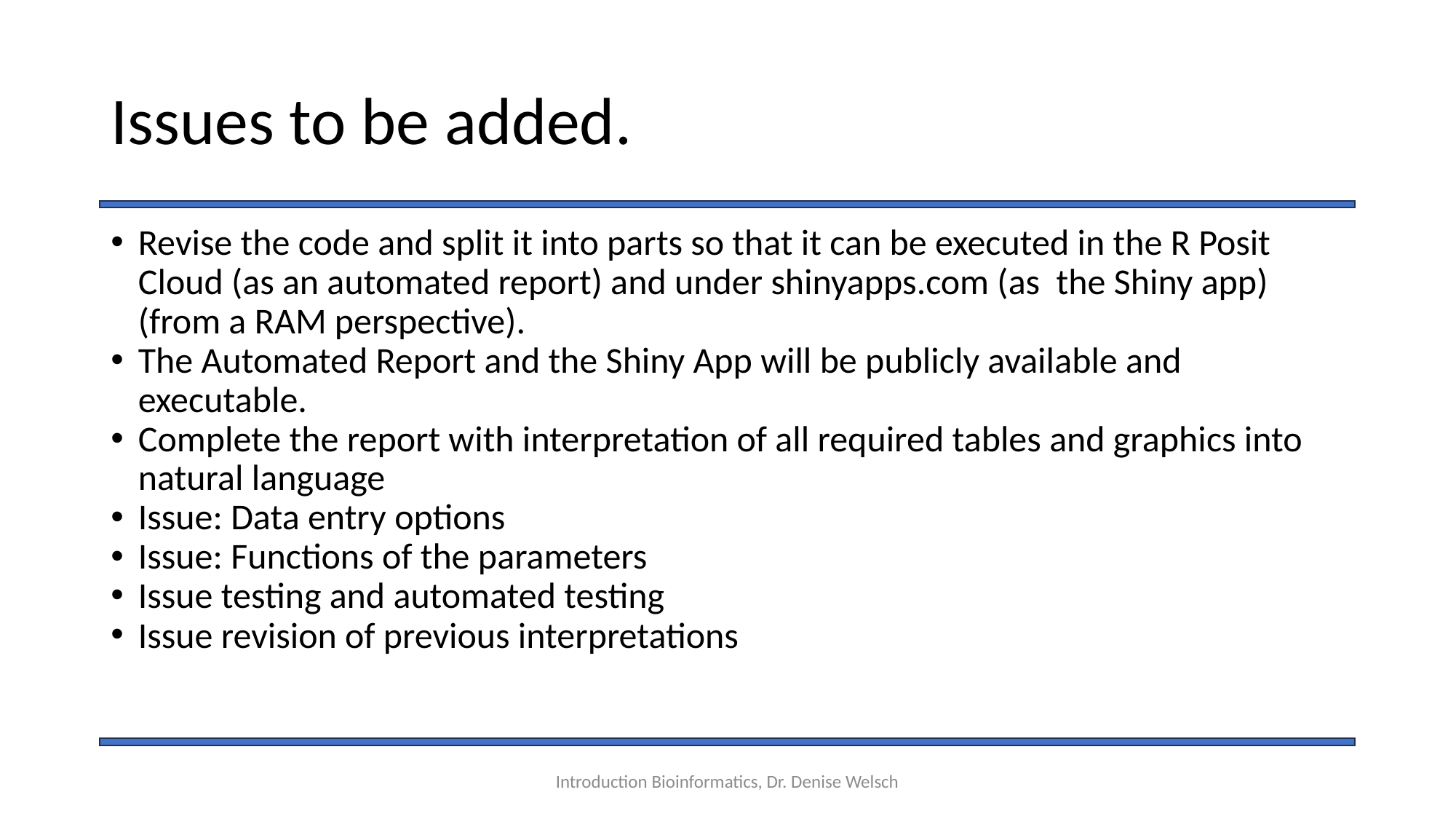

# Issues to be added.
Revise the code and split it into parts so that it can be executed in the R Posit Cloud (as an automated report) and under shinyapps.com (as  the Shiny app) (from a RAM perspective).
The Automated Report and the Shiny App will be publicly available and executable.
Complete the report with interpretation of all required tables and graphics into natural language
Issue: Data entry options
Issue: Functions of the parameters
Issue testing and automated testing
Issue revision of previous interpretations
Introduction Bioinformatics, Dr. Denise Welsch